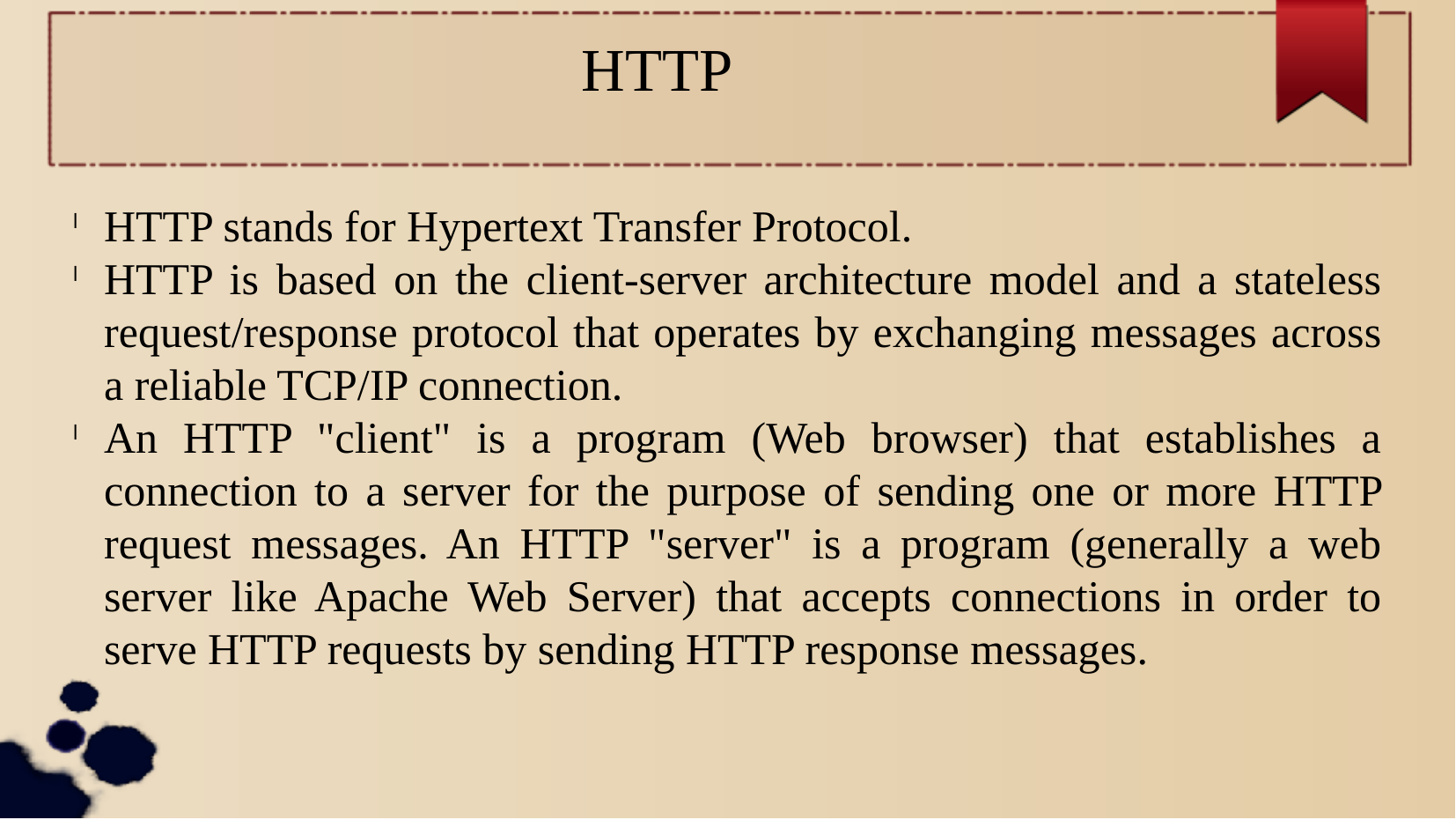

HTTP
HTTP stands for Hypertext Transfer Protocol.
HTTP is based on the client-server architecture model and a stateless request/response protocol that operates by exchanging messages across a reliable TCP/IP connection.
An HTTP "client" is a program (Web browser) that establishes a connection to a server for the purpose of sending one or more HTTP request messages. An HTTP "server" is a program (generally a web server like Apache Web Server) that accepts connections in order to serve HTTP requests by sending HTTP response messages.